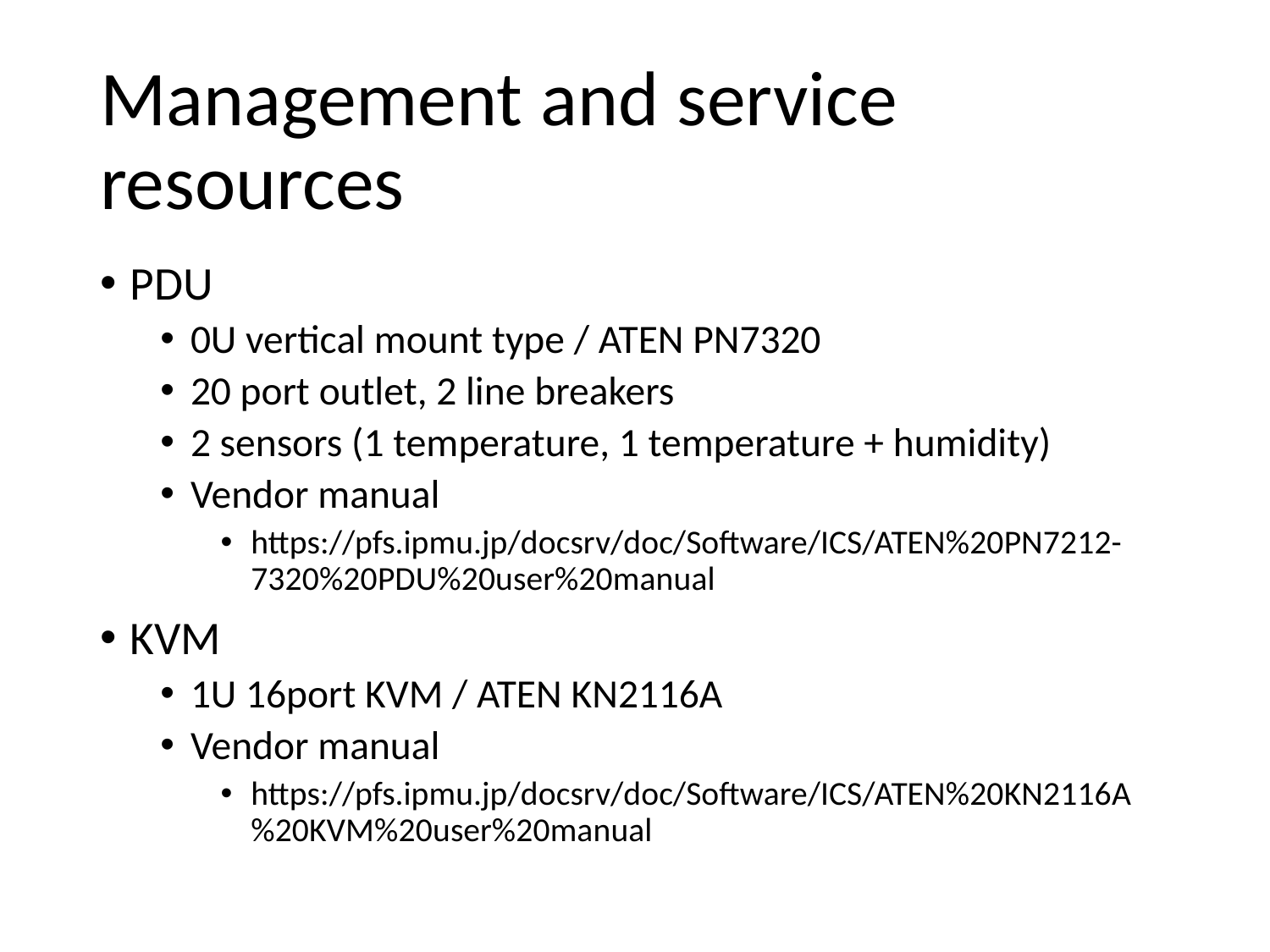

# Management and service resources
PDU
0U vertical mount type / ATEN PN7320
20 port outlet, 2 line breakers
2 sensors (1 temperature, 1 temperature + humidity)
Vendor manual
https://pfs.ipmu.jp/docsrv/doc/Software/ICS/ATEN%20PN7212-7320%20PDU%20user%20manual
KVM
1U 16port KVM / ATEN KN2116A
Vendor manual
https://pfs.ipmu.jp/docsrv/doc/Software/ICS/ATEN%20KN2116A%20KVM%20user%20manual